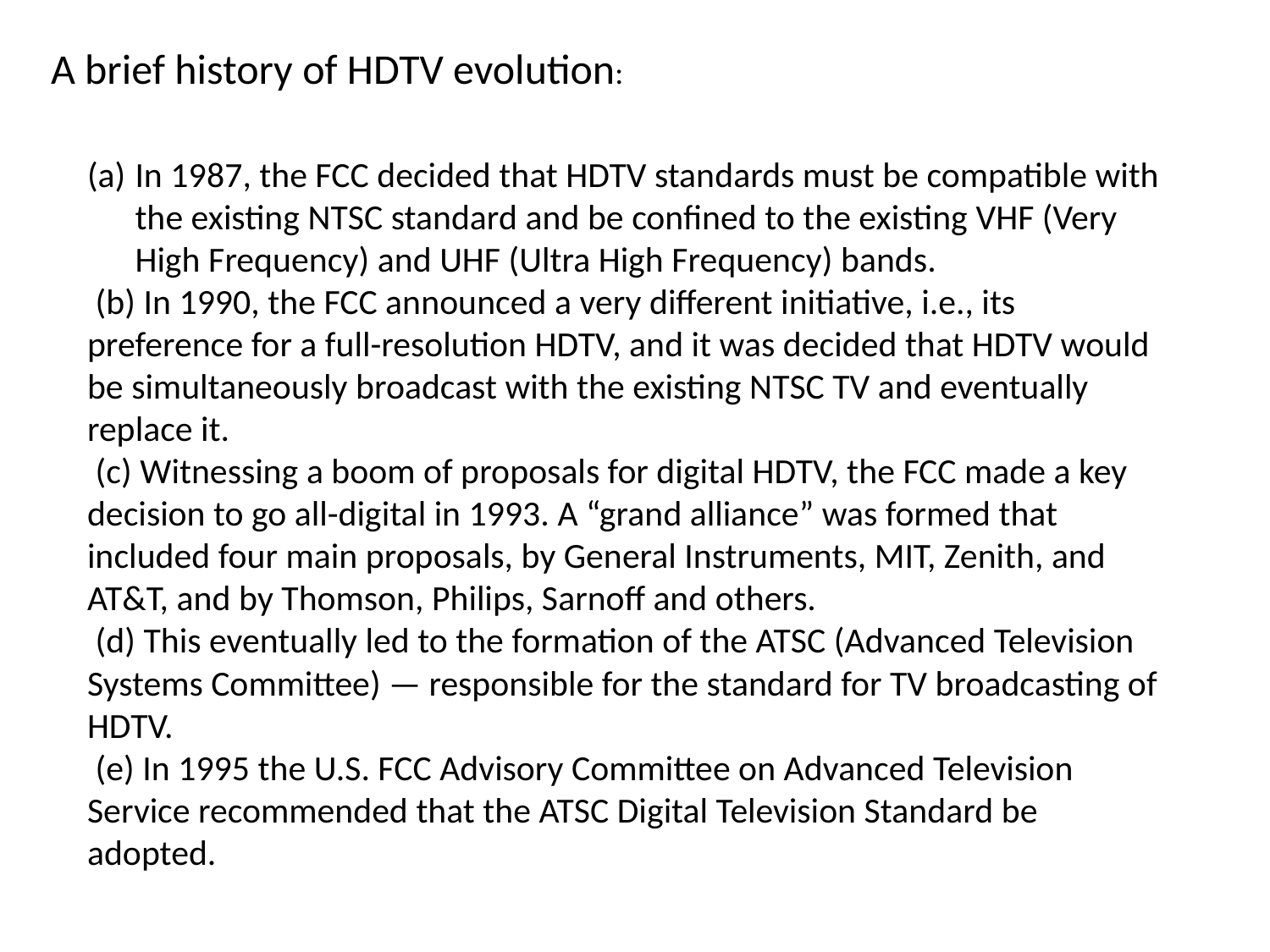

A brief history of HDTV evolution:
In 1987, the FCC decided that HDTV standards must be compatible with the existing NTSC standard and be confined to the existing VHF (Very High Frequency) and UHF (Ultra High Frequency) bands.
 (b) In 1990, the FCC announced a very different initiative, i.e., its preference for a full-resolution HDTV, and it was decided that HDTV would be simultaneously broadcast with the existing NTSC TV and eventually replace it.
 (c) Witnessing a boom of proposals for digital HDTV, the FCC made a key decision to go all-digital in 1993. A “grand alliance” was formed that included four main proposals, by General Instruments, MIT, Zenith, and AT&T, and by Thomson, Philips, Sarnoff and others.
 (d) This eventually led to the formation of the ATSC (Advanced Television Systems Committee) — responsible for the standard for TV broadcasting of HDTV.
 (e) In 1995 the U.S. FCC Advisory Committee on Advanced Television Service recommended that the ATSC Digital Television Standard be adopted.